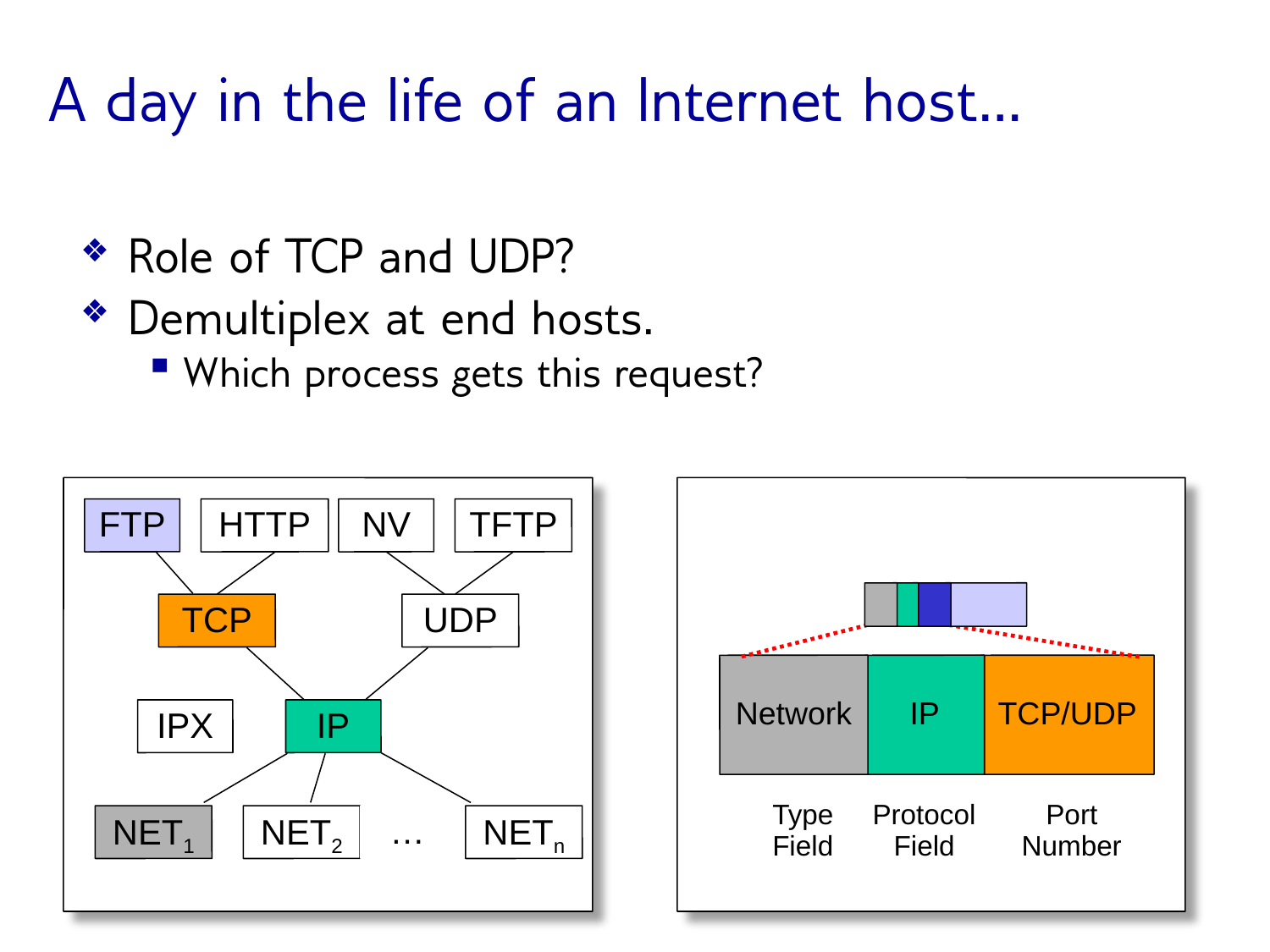

A day in the life of an Internet host…
Role of TCP and UDP?
Demultiplex at end hosts.
Which process gets this request?

FTP

HTTP

NV

TFTP

TCP

UDP

Network

IP

TCP/UDP

IPX

IP

Type Field
Protocol Field
Port Number
NET1

NET2

NETn

…
14